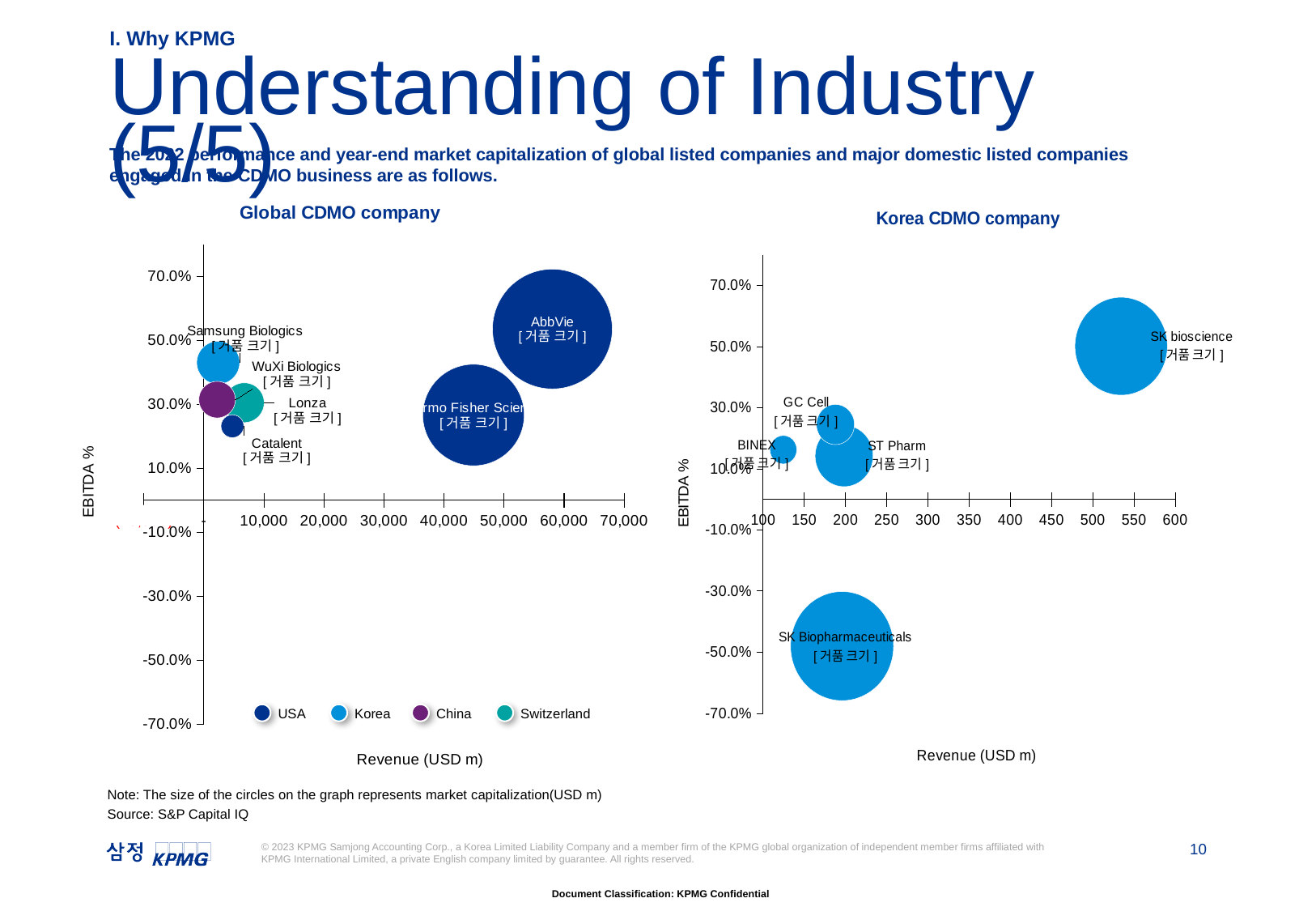

I. Why KPMG
# Understanding of Industry (5/5)
The 2022 performance and year-end market capitalization of global listed companies and major domestic listed companies engaged in the CDMO business are as follows.

### Chart: Global CDMO company

| Category | AbbVie Inc. |
|---|---|

### Chart: Korea CDMO company

| Category | SK bioscience Co.,Ltd. |
|---|---|
USA
Korea
China
Switzerland

Note: The size of the circles on the graph represents market capitalization(USD m)
Source: S&P Capital IQ